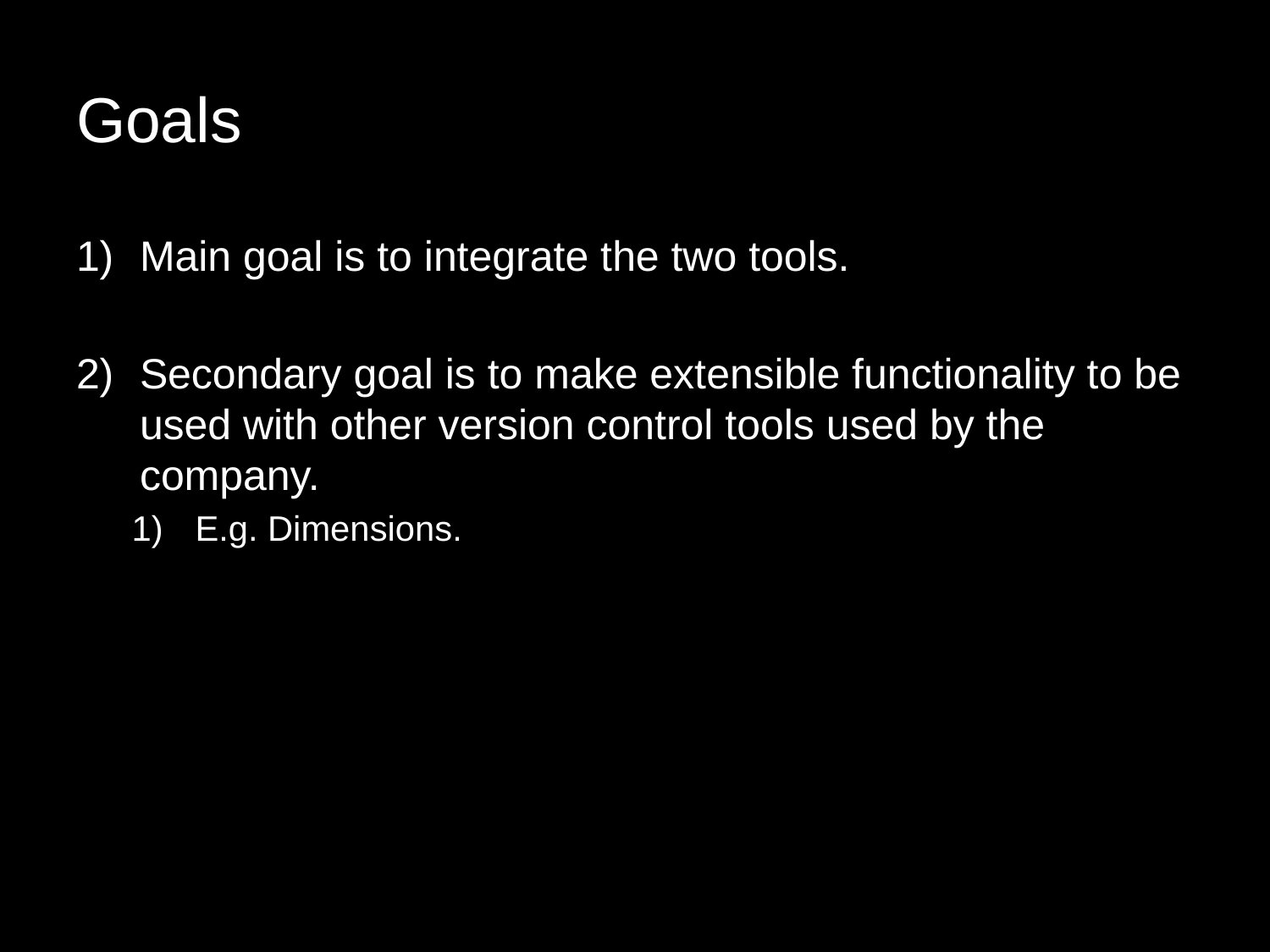

# Goals
Main goal is to integrate the two tools.

Secondary goal is to make extensible functionality to be used with other version control tools used by the company.
E.g. Dimensions.